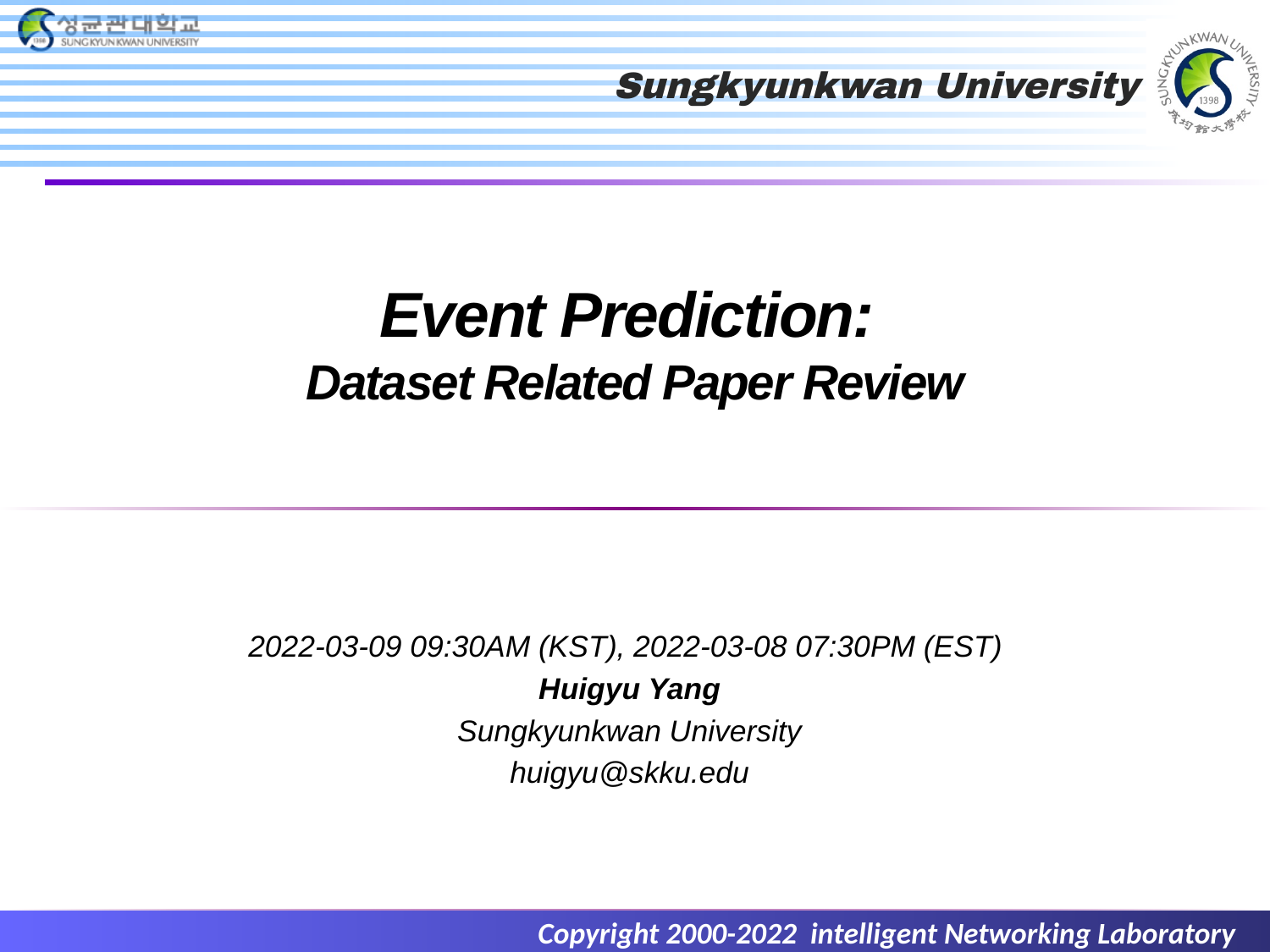

# Event Prediction: Dataset Related Paper Review

2022-03-09 09:30AM (KST), 2022-03-08 07:30PM (EST)
Huigyu Yang
Sungkyunkwan University
huigyu@skku.edu